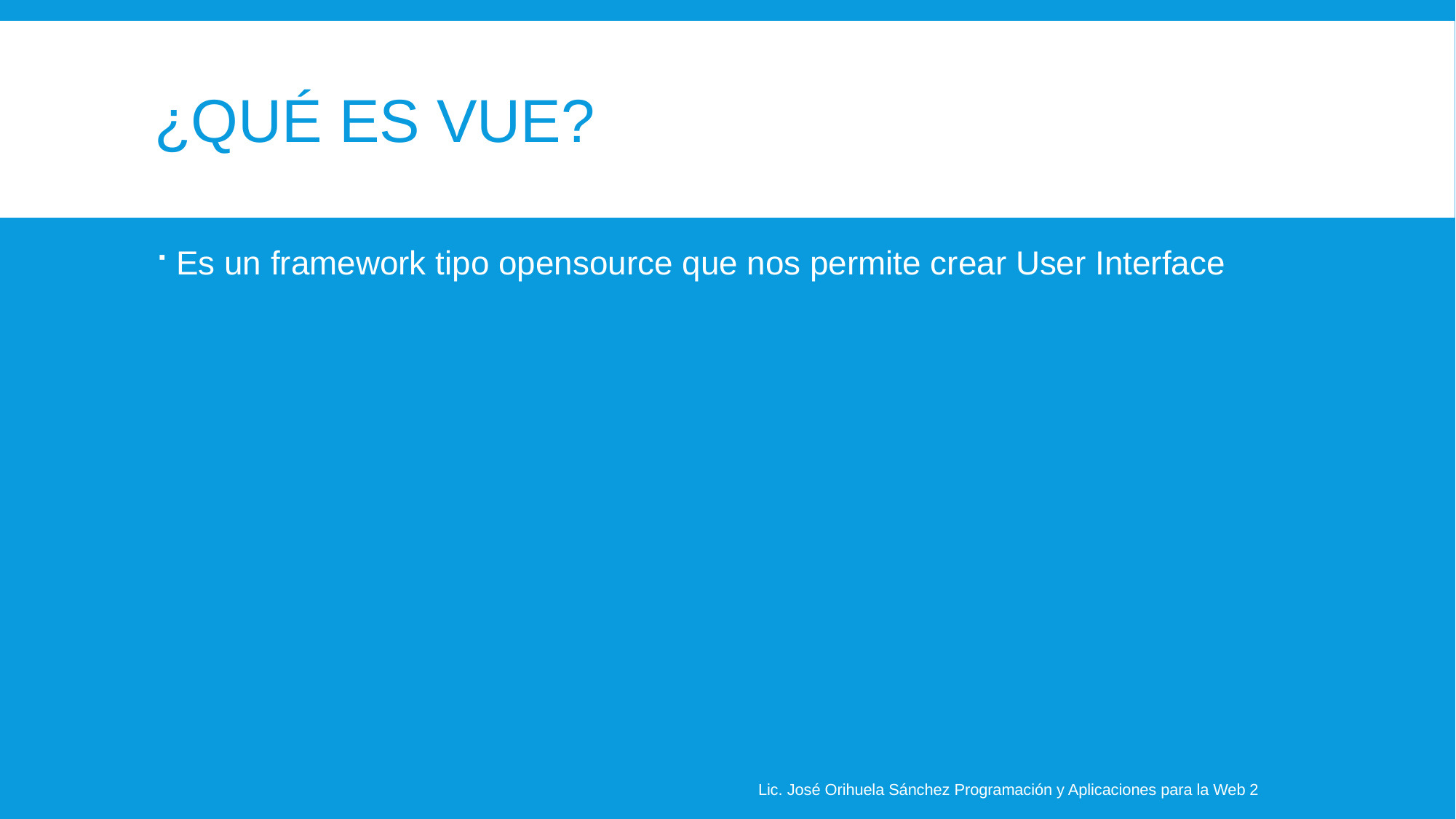

# ¿Qué es vue?
Es un framework tipo opensource que nos permite crear User Interface
Lic. José Orihuela Sánchez Programación y Aplicaciones para la Web 2